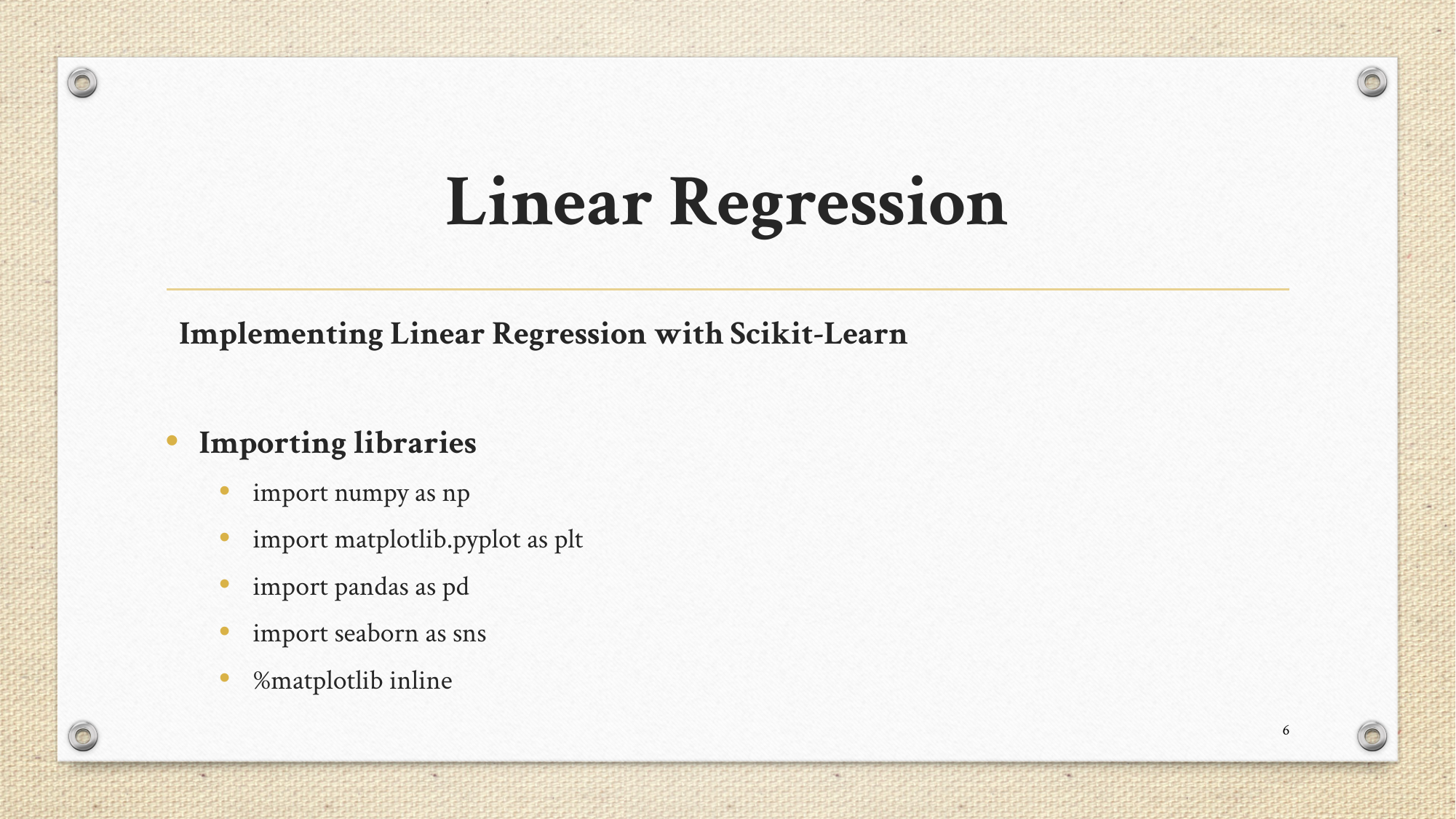

# Linear Regression
  Implementing Linear Regression with Scikit-Learn

Importing libraries
import numpy as np
import matplotlib.pyplot as plt
import pandas as pd
import seaborn as sns
%matplotlib inline

6